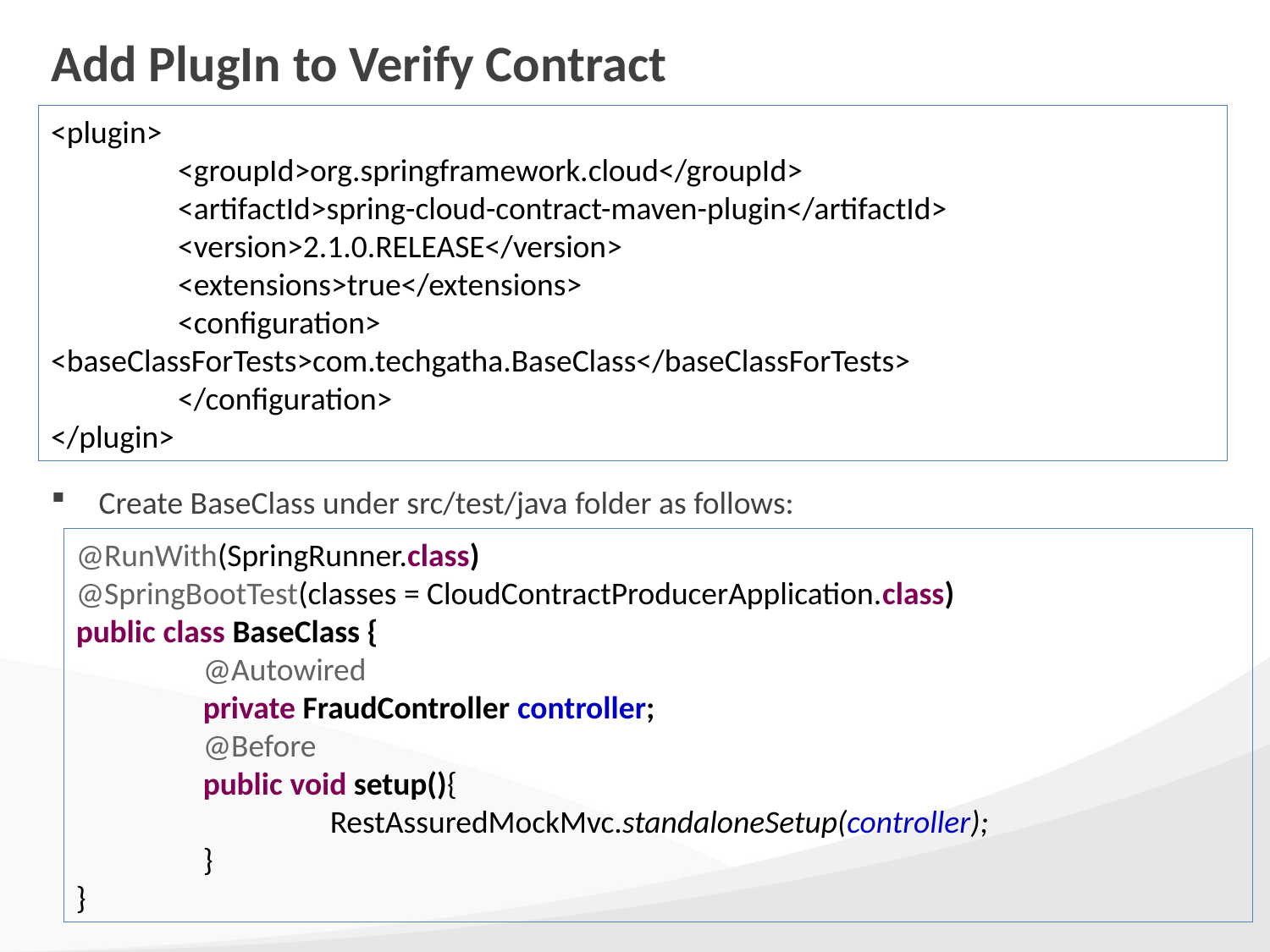

# Add PlugIn to Verify Contract
<plugin>
	<groupId>org.springframework.cloud</groupId>
	<artifactId>spring-cloud-contract-maven-plugin</artifactId>
	<version>2.1.0.RELEASE</version>
	<extensions>true</extensions>
	<configuration>						<baseClassForTests>com.techgatha.BaseClass</baseClassForTests>
	</configuration>
</plugin>
Create BaseClass under src/test/java folder as follows:
@RunWith(SpringRunner.class)
@SpringBootTest(classes = CloudContractProducerApplication.class)
public class BaseClass {
	@Autowired
	private FraudController controller;
	@Before
	public void setup(){
		RestAssuredMockMvc.standaloneSetup(controller);
	}
}